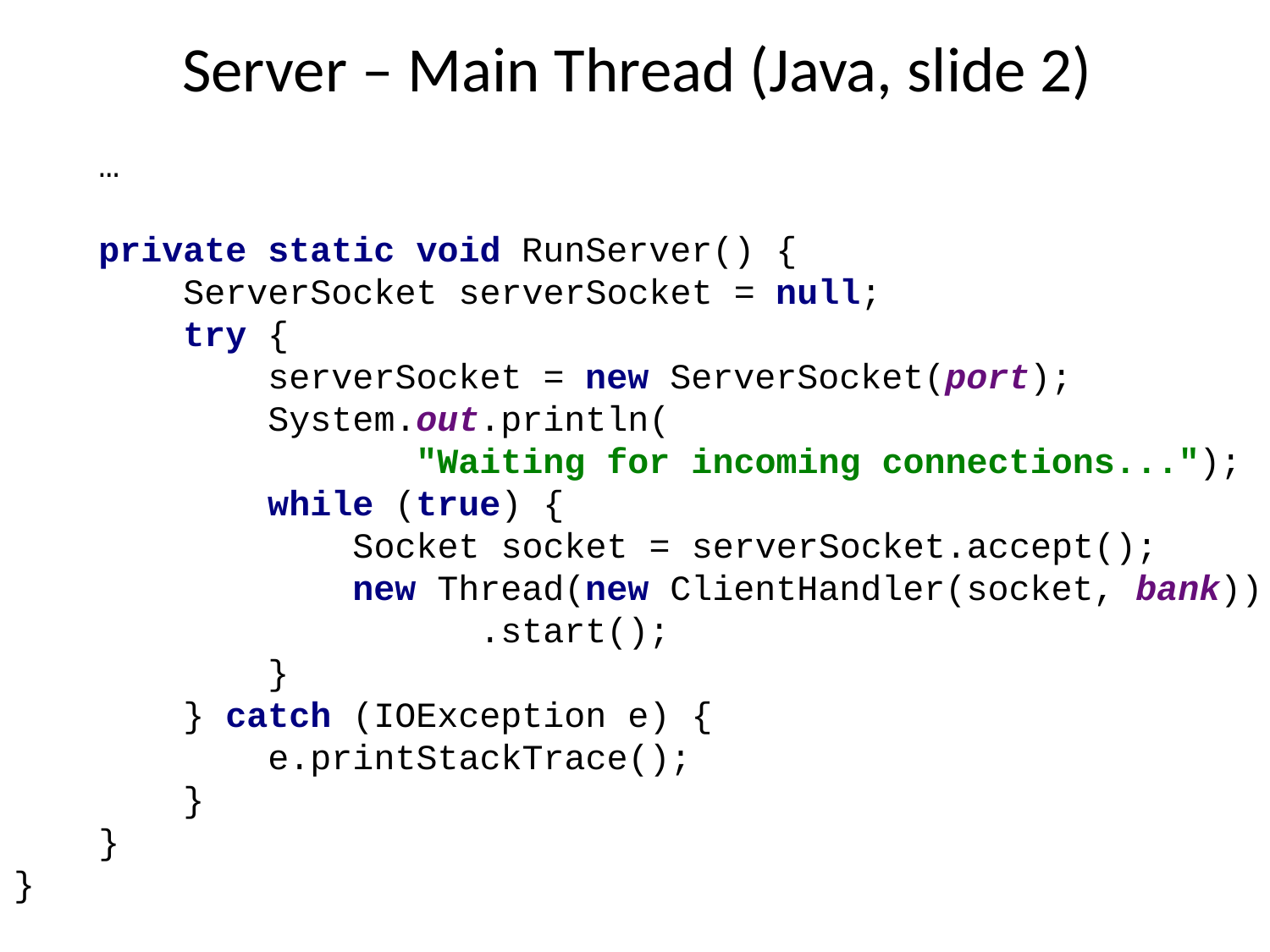

# Server – Main Thread (Java, slide 2)
    …

    private static void RunServer() {
        ServerSocket serverSocket = null;
        try {
            serverSocket = new ServerSocket(port);
            System.out.println(
                   "Waiting for incoming connections...");
            while (true) {
                Socket socket = serverSocket.accept();
                new Thread(new ClientHandler(socket, bank))
                      .start();
            }
        } catch (IOException e) {
            e.printStackTrace();
        }
    }
}